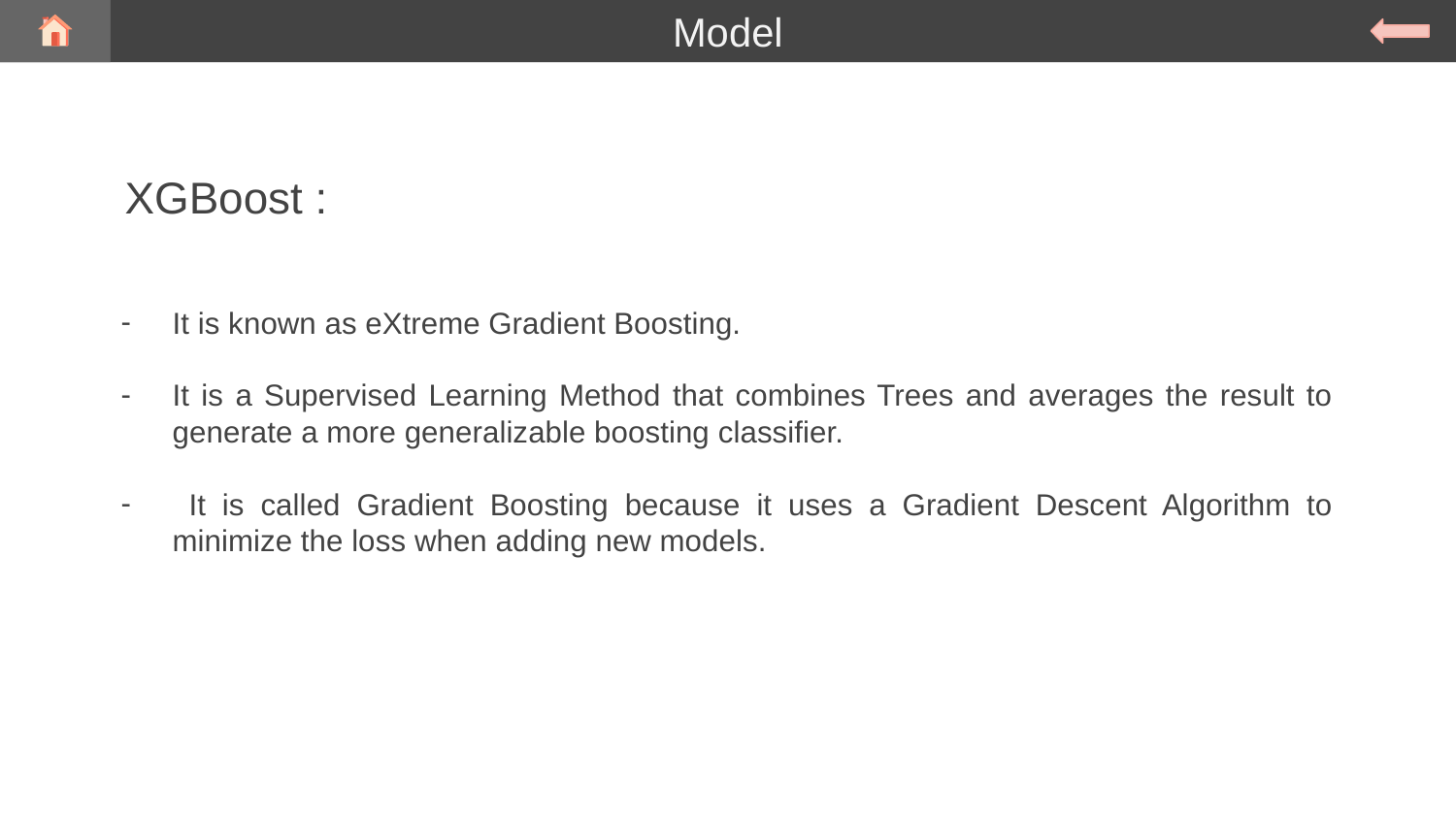

Model

# XGBoost :

It is known as eXtreme Gradient Boosting.

It is a Supervised Learning Method that combines Trees and averages the result to generate a more generalizable boosting classifier.

 It is called Gradient Boosting because it uses a Gradient Descent Algorithm to minimize the loss when adding new models.